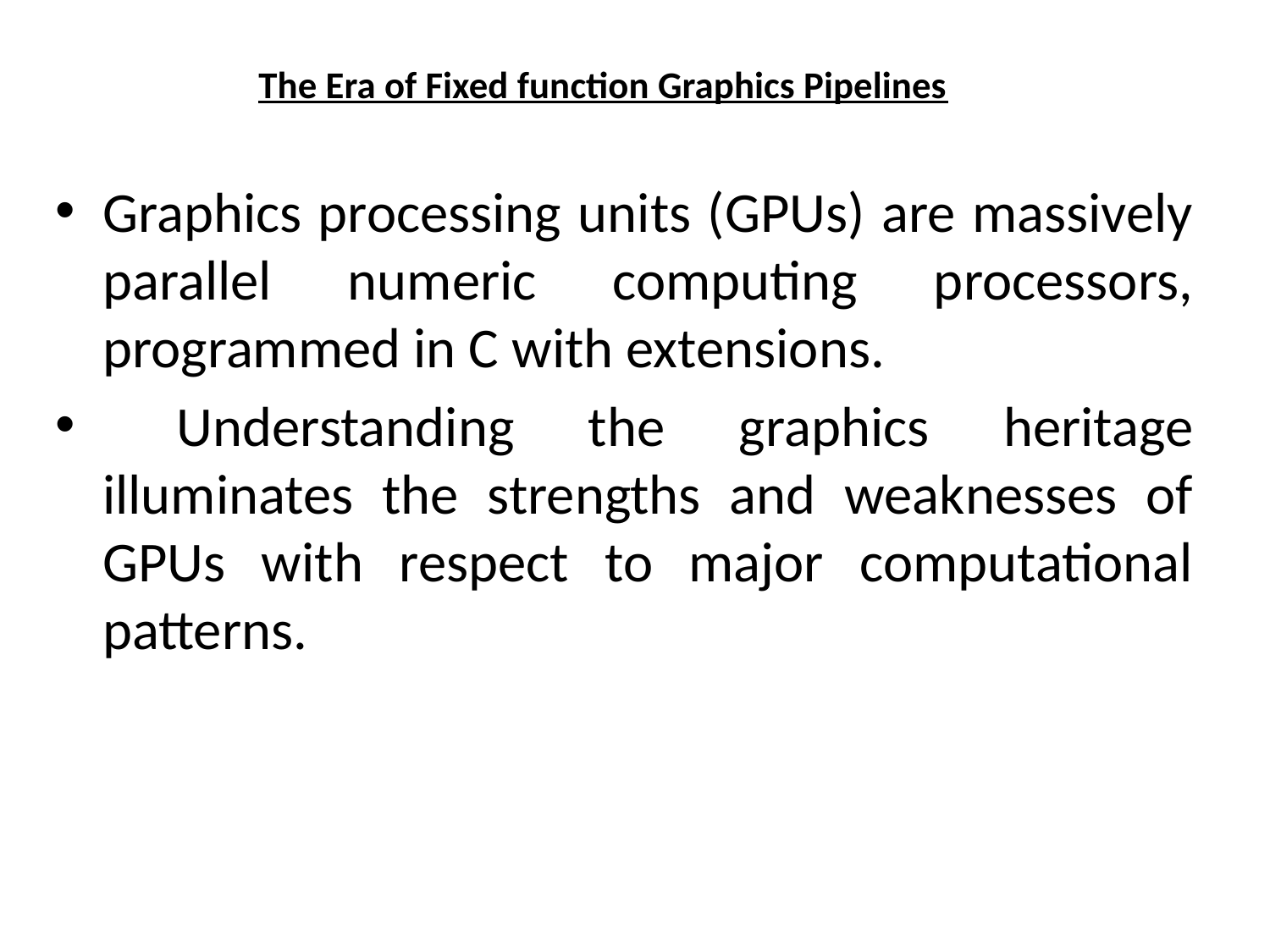

# The Era of Fixed function Graphics Pipelines
Graphics processing units (GPUs) are massively parallel numeric computing processors, programmed in C with extensions.
 Understanding the graphics heritage illuminates the strengths and weaknesses of GPUs with respect to major computational patterns.